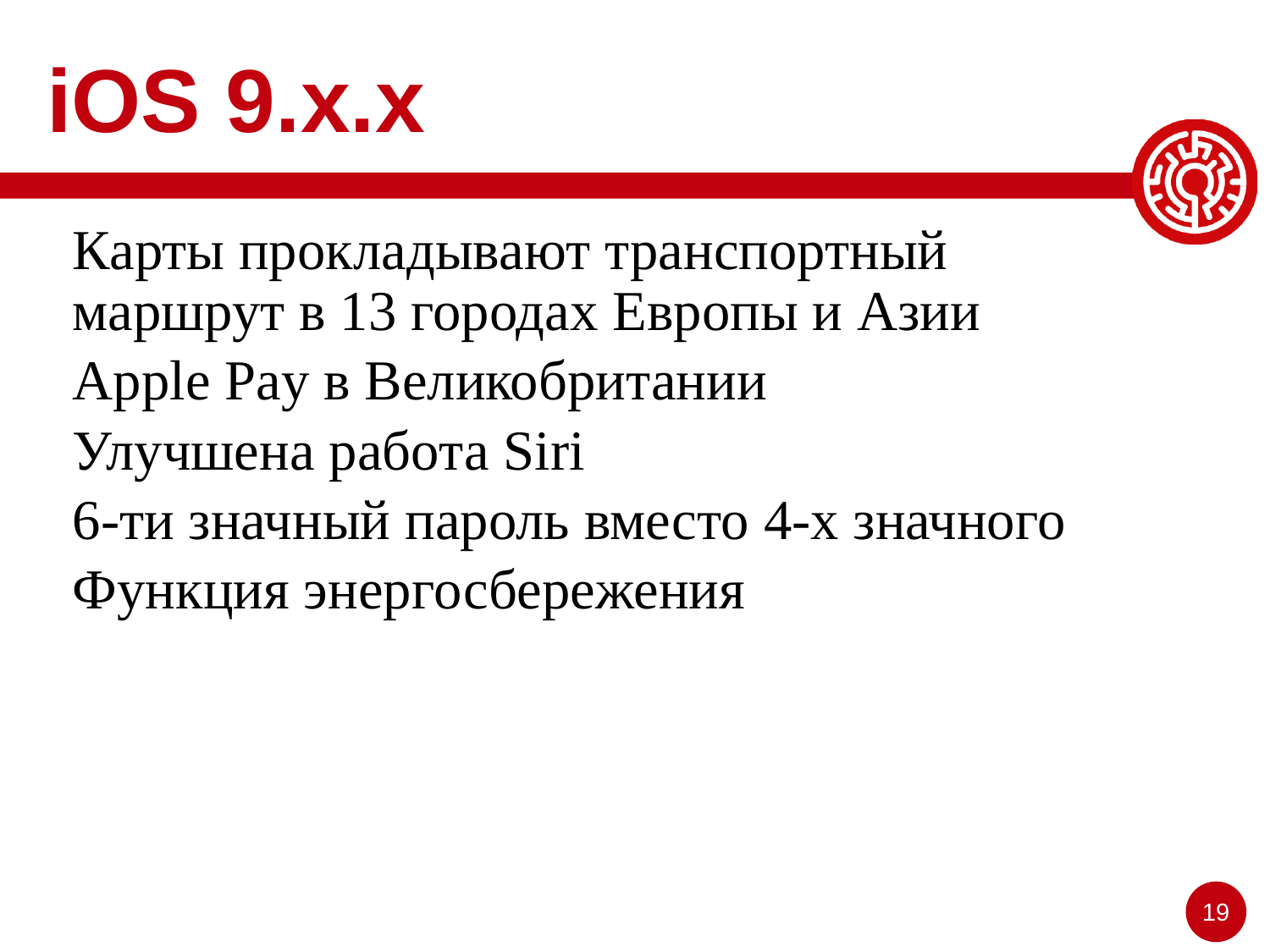

# iOS 9.x.x
Карты прокладывают транспортный маршрут в 13 городах Европы и Азии
Apple Pay в Великобритании
Улучшена работа Siri
6-ти значный пароль вместо 4-х значного
Функция энергосбережения
19